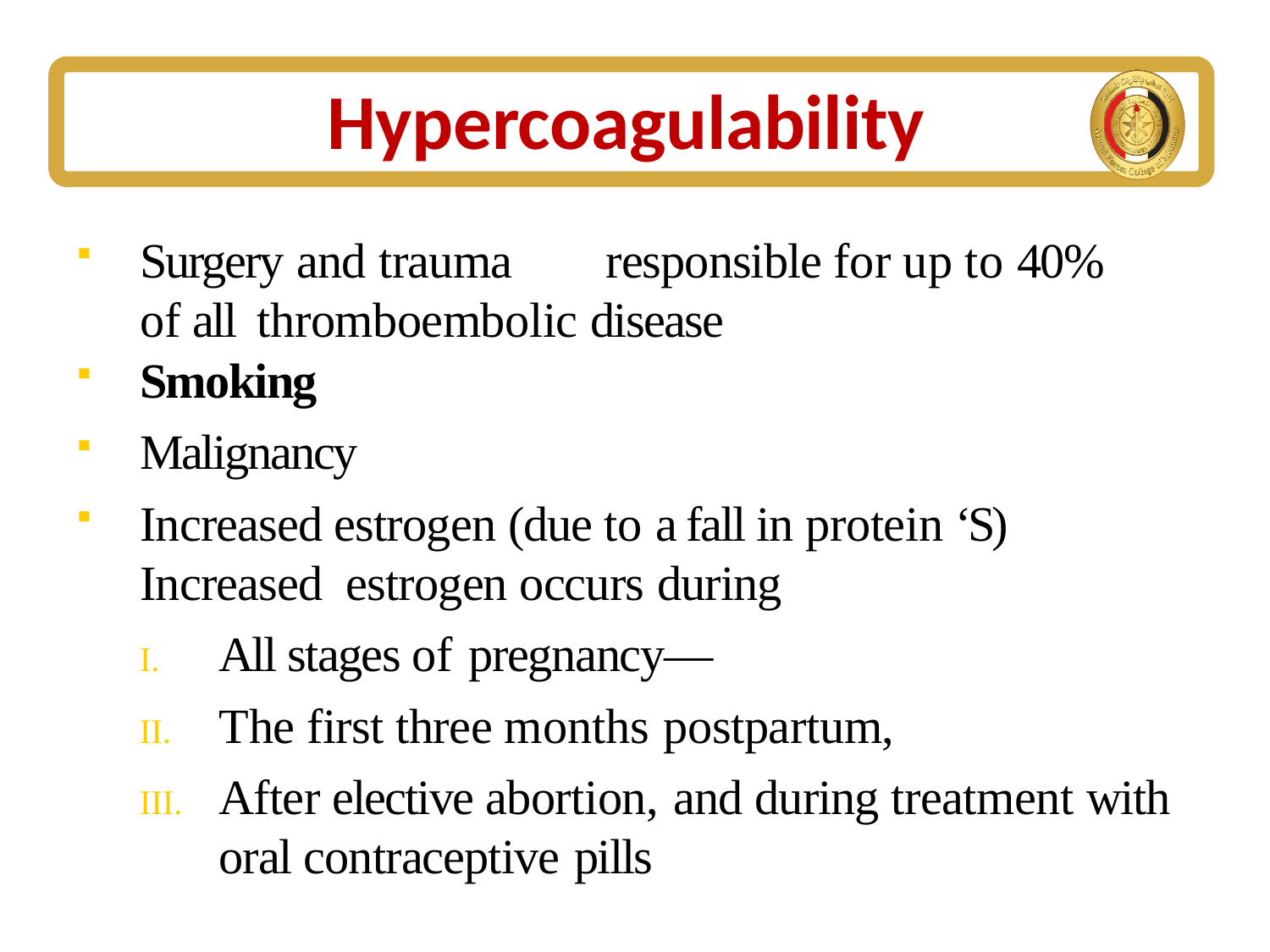

# Hypercoagulability
Surgery and trauma	responsible for up to 40% of all  thromboembolic disease
Smoking
Malignancy
Increased estrogen (due to a fall in protein ‘S) Increased  estrogen occurs during
All stages of pregnancy—
The first three months postpartum,
After elective abortion, and during treatment with oral contraceptive pills